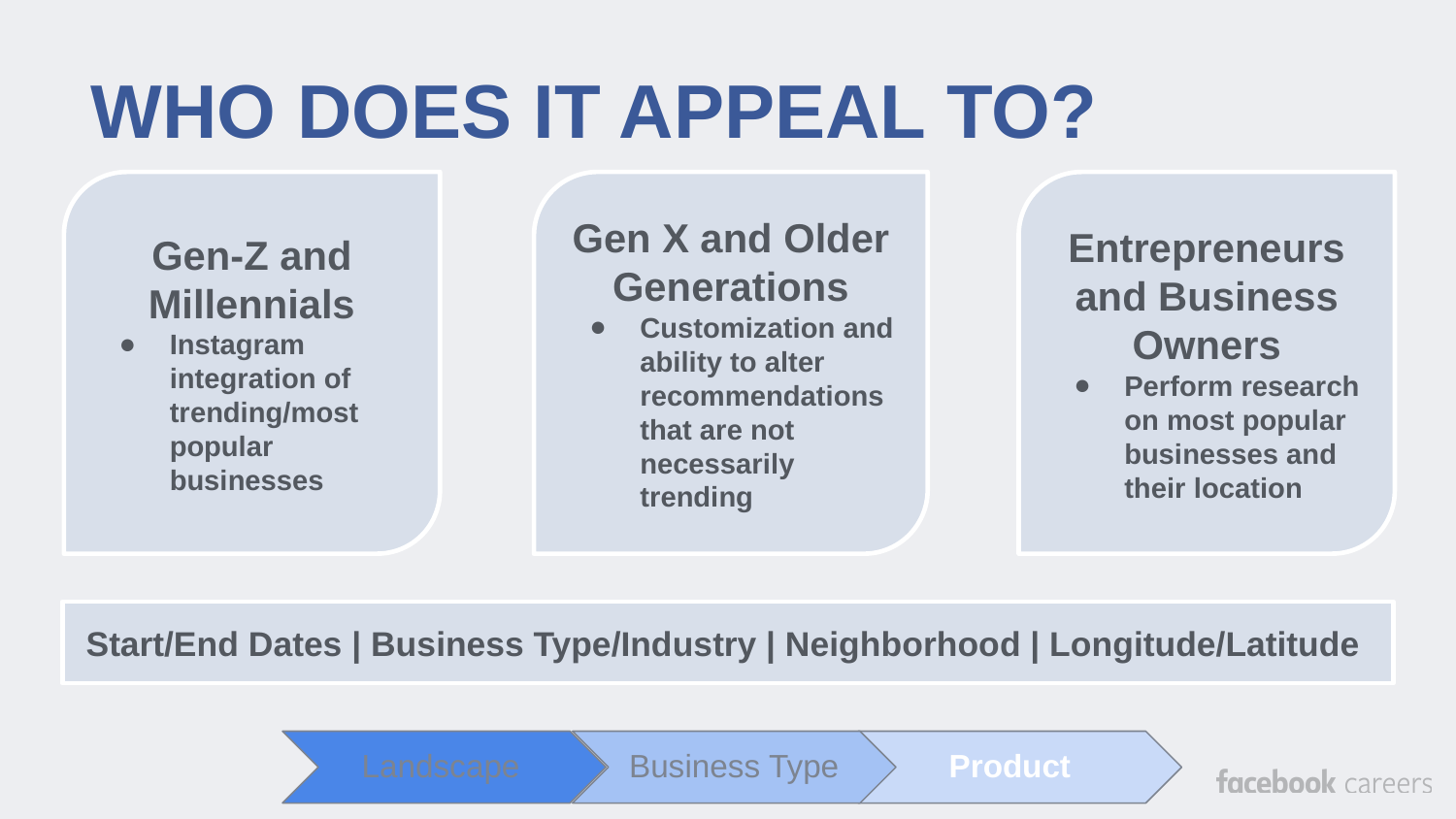

# WHO DOES IT APPEAL TO?
Gen-Z and Millennials
Instagram integration of trending/most popular businesses
Gen X and Older Generations
Customization and ability to alter recommendations that are not necessarily trending
Entrepreneurs and Business Owners
Perform research on most popular businesses and their location

Start/End Dates | Business Type/Industry | Neighborhood | Longitude/Latitude

Landscape

Business Type

Product